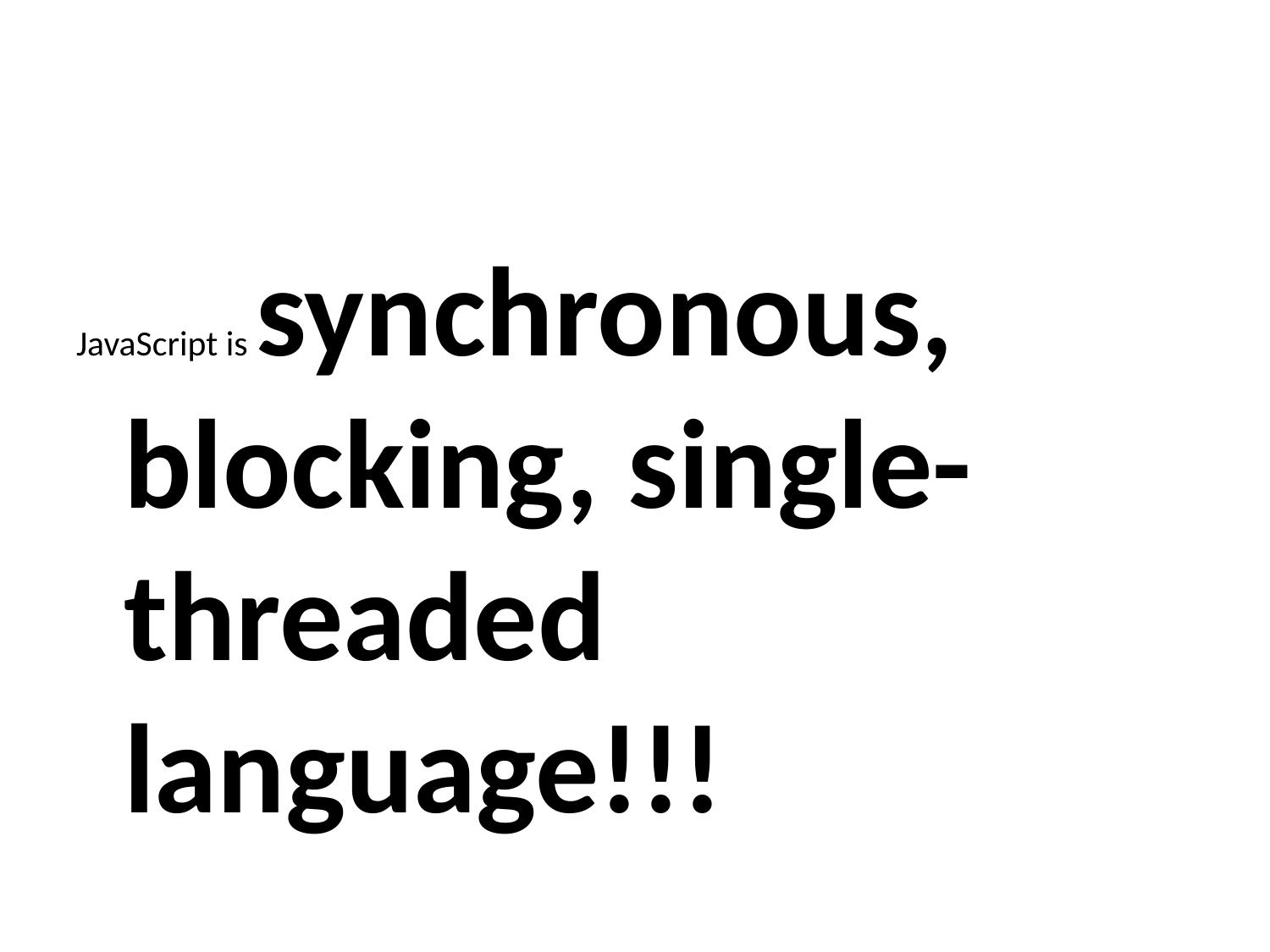

#
JavaScript is synchronous, blocking, single-threaded language!!!